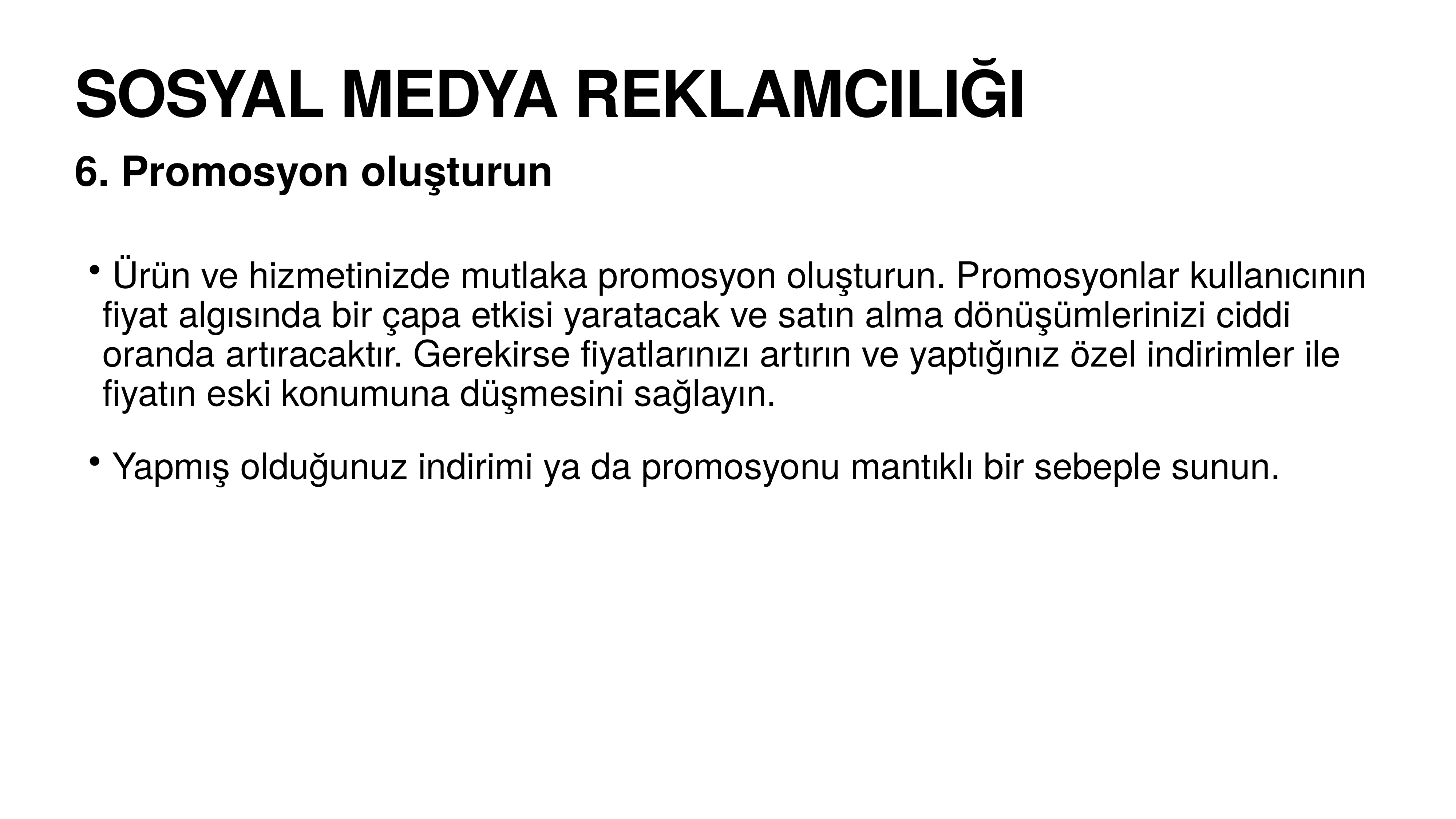

# SOSYAL MEDYA REKLAMCILIĞI
6. Promosyon oluşturun
 Ürün ve hizmetinizde mutlaka promosyon oluşturun. Promosyonlar kullanıcının fiyat algısında bir çapa etkisi yaratacak ve satın alma dönüşümlerinizi ciddi oranda artıracaktır. Gerekirse fiyatlarınızı artırın ve yaptığınız özel indirimler ile fiyatın eski konumuna düşmesini sağlayın.
 Yapmış olduğunuz indirimi ya da promosyonu mantıklı bir sebeple sunun.